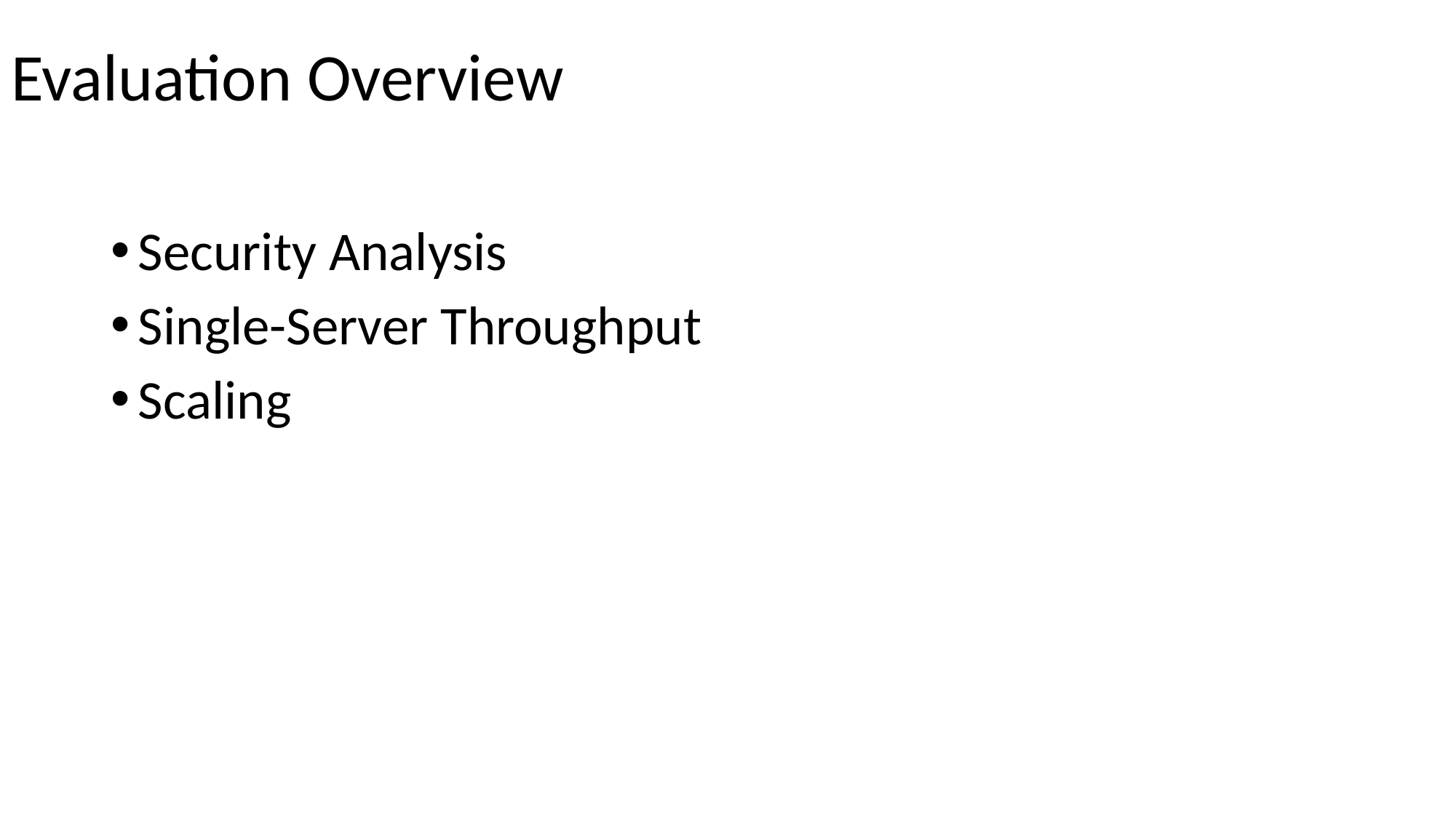

# Evaluation Overview
Security Analysis
Single-Server Throughput
Scaling